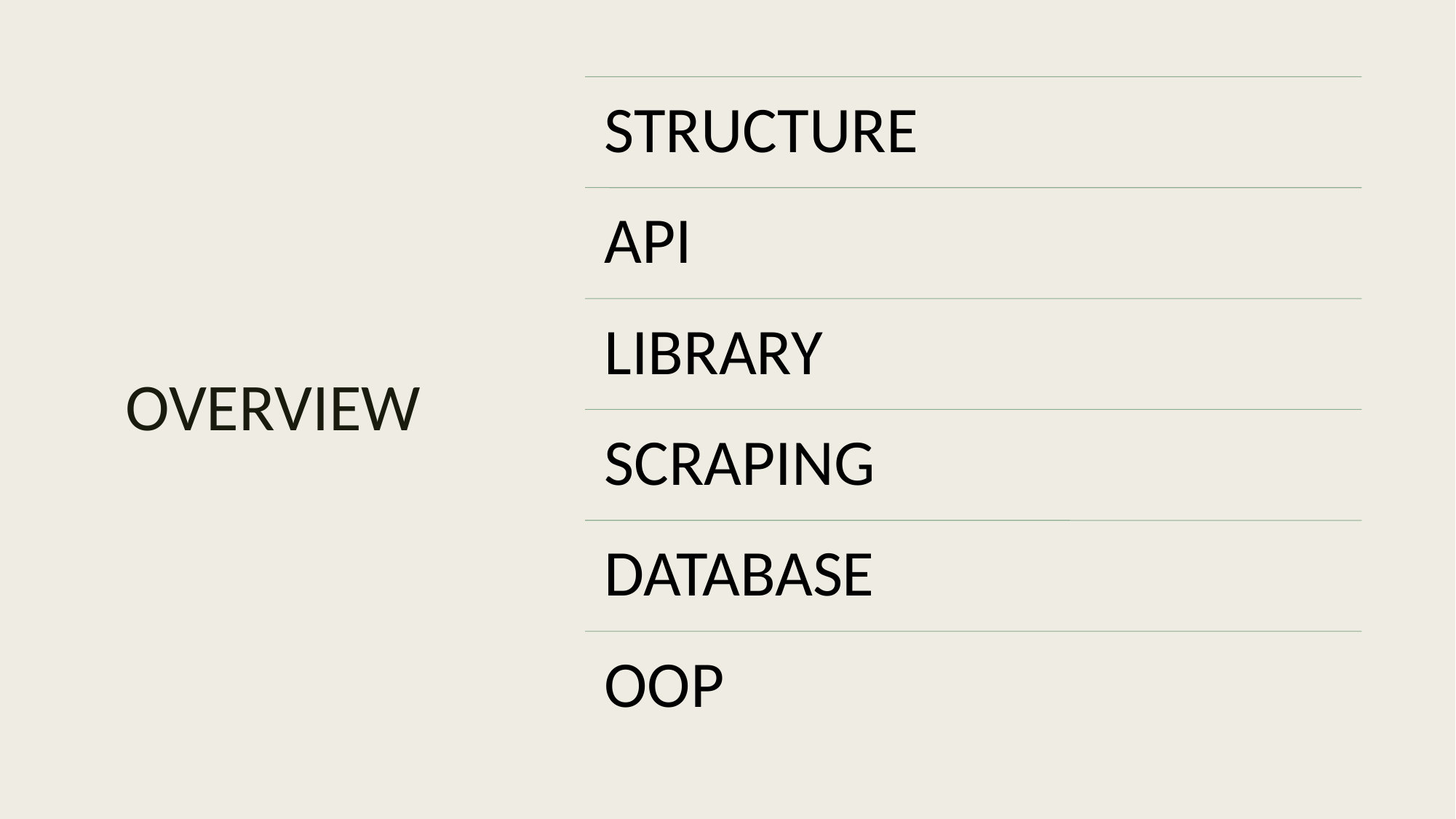

# OVERVIEW
STRUCTURE
API
LIBRARY
SCRAPING
DATABASE
OOP